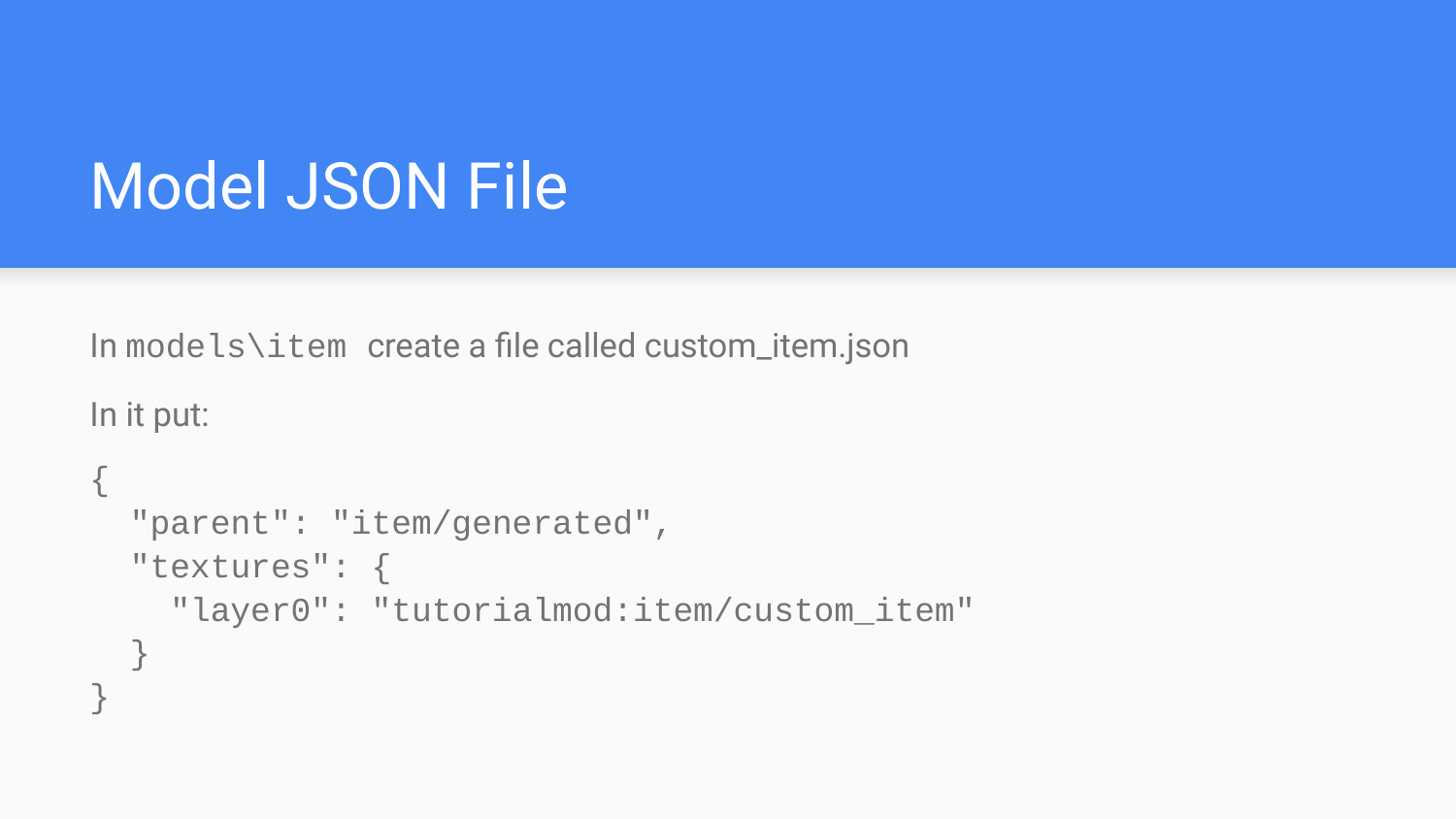

# Model JSON File
In models\item create a file called custom_item.json
In it put:
{
  "parent": "item/generated",
  "textures": {
    "layer0": "tutorialmod:item/custom_item"
  }
}